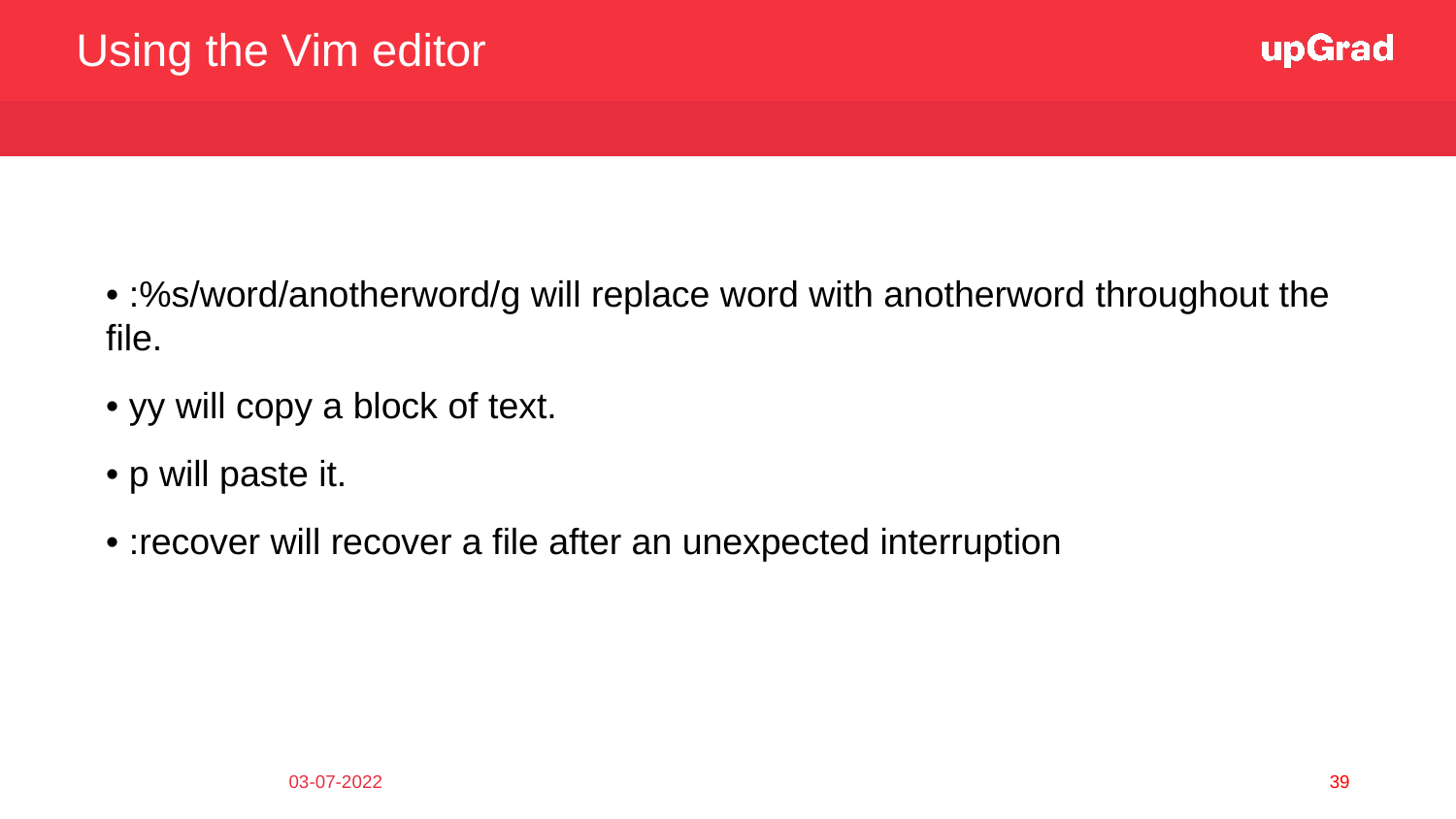

Using the Vim editor

• :%s/word/anotherword/g will replace word with anotherword throughout the file.
• yy will copy a block of text.
• p will paste it.
• :recover will recover a file after an unexpected interruption

39
03-07-2022